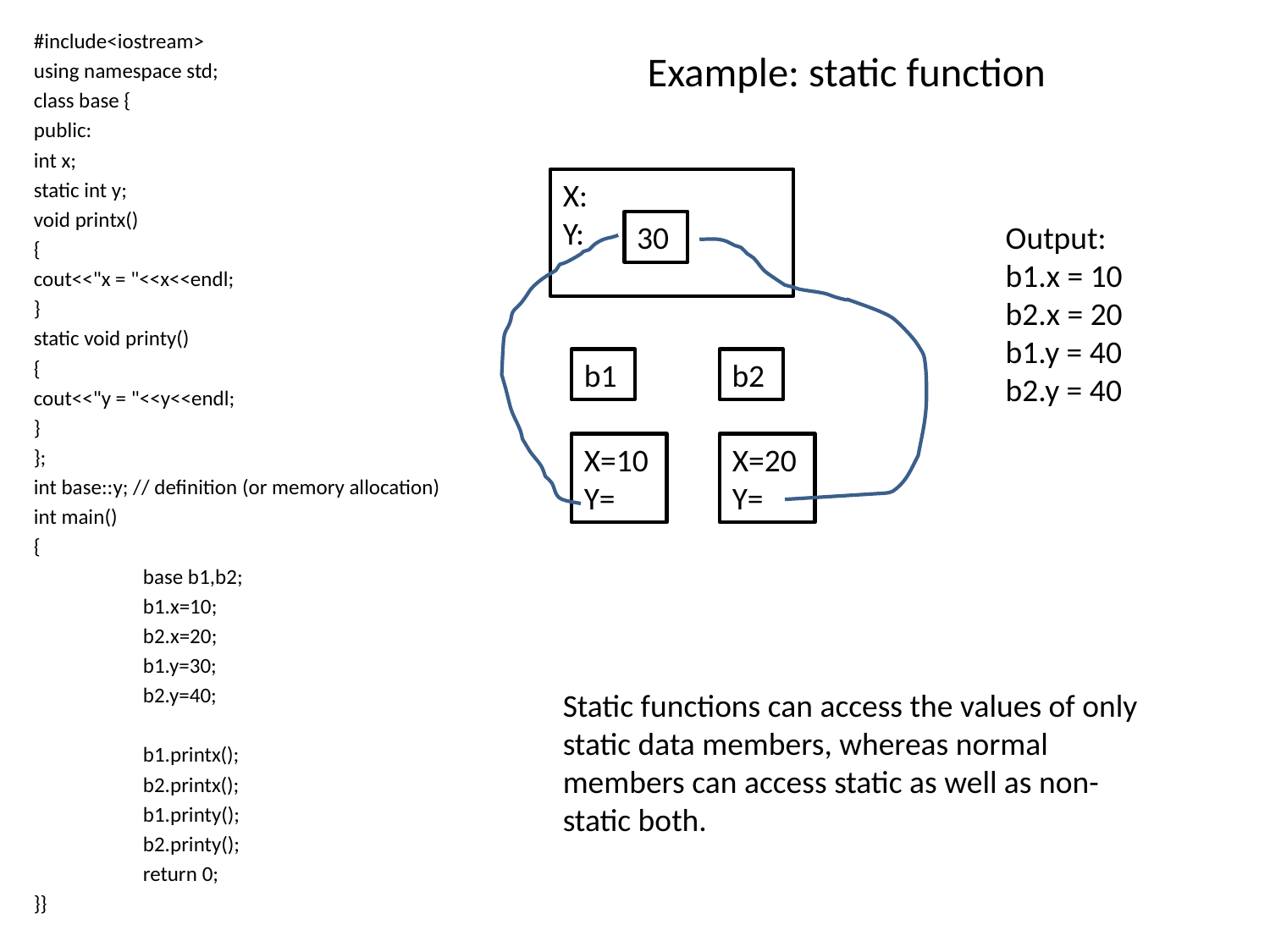

#include<iostream>
using namespace std;
class base {
public:
int x;
static int y;
void printx()
{
cout<<"x = "<<x<<endl;
}
static void printy()
{
cout<<"y = "<<y<<endl;
}
};
int base::y; // definition (or memory allocation)
int main()
{
	base b1,b2;
	b1.x=10;
	b2.x=20;
	b1.y=30;
	b2.y=40;

	b1.printx();
	b2.printx();
	b1.printy();
	b2.printy();
	return 0;
}}
# Example: static function
X:
Y:

30
Output:
b1.x = 10
b2.x = 20
b1.y = 40
b2.y = 40

b1
b2
X=10
Y=
X=20
Y=
Static functions can access the values of only static data members, whereas normal members can access static as well as non-static both.